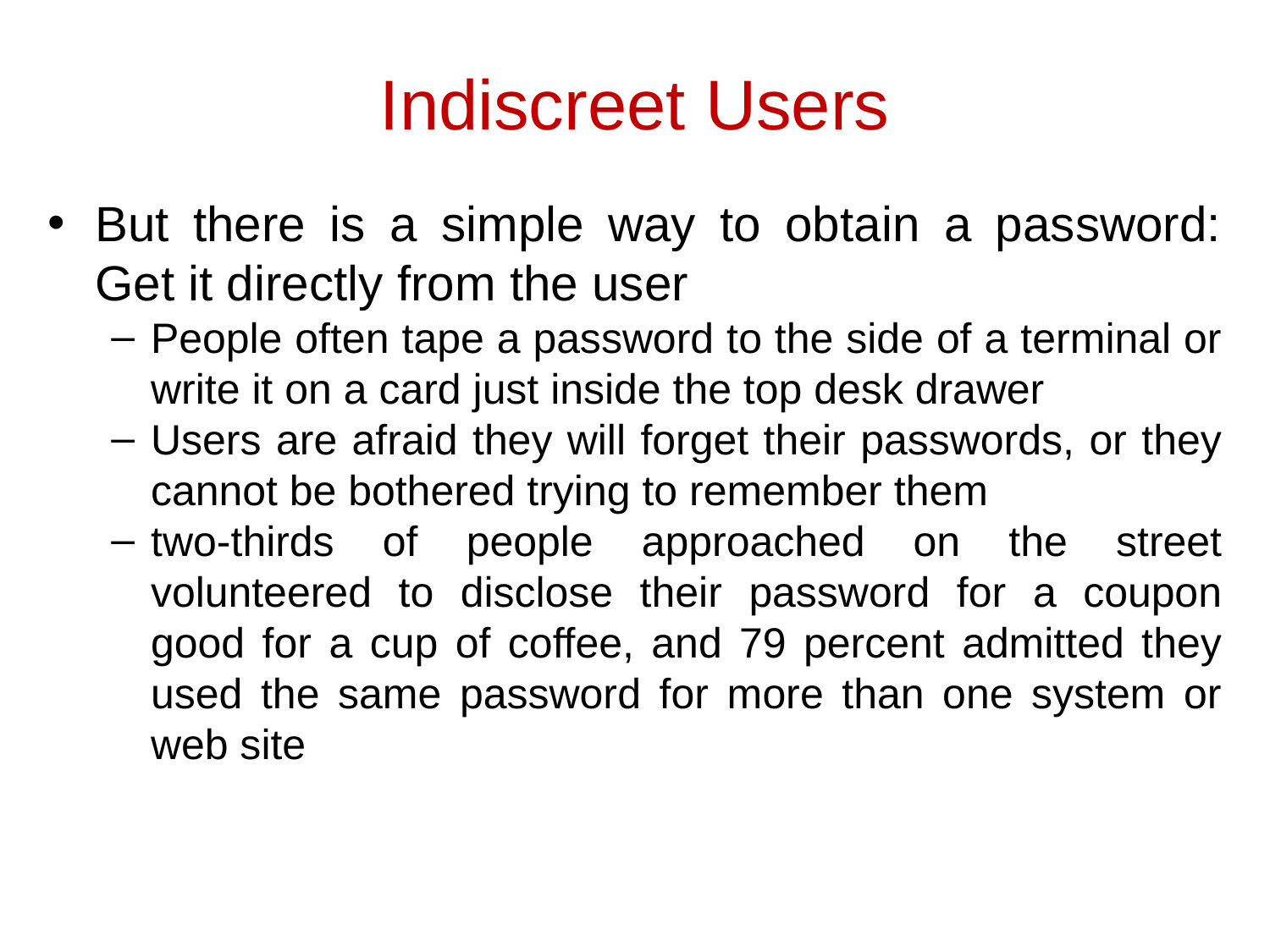

# Indiscreet Users
But there is a simple way to obtain a password: Get it directly from the user
People often tape a password to the side of a terminal or write it on a card just inside the top desk drawer
Users are afraid they will forget their passwords, or they cannot be bothered trying to remember them
two-thirds of people approached on the street volunteered to disclose their password for a coupon good for a cup of coffee, and 79 percent admitted they used the same password for more than one system or web site